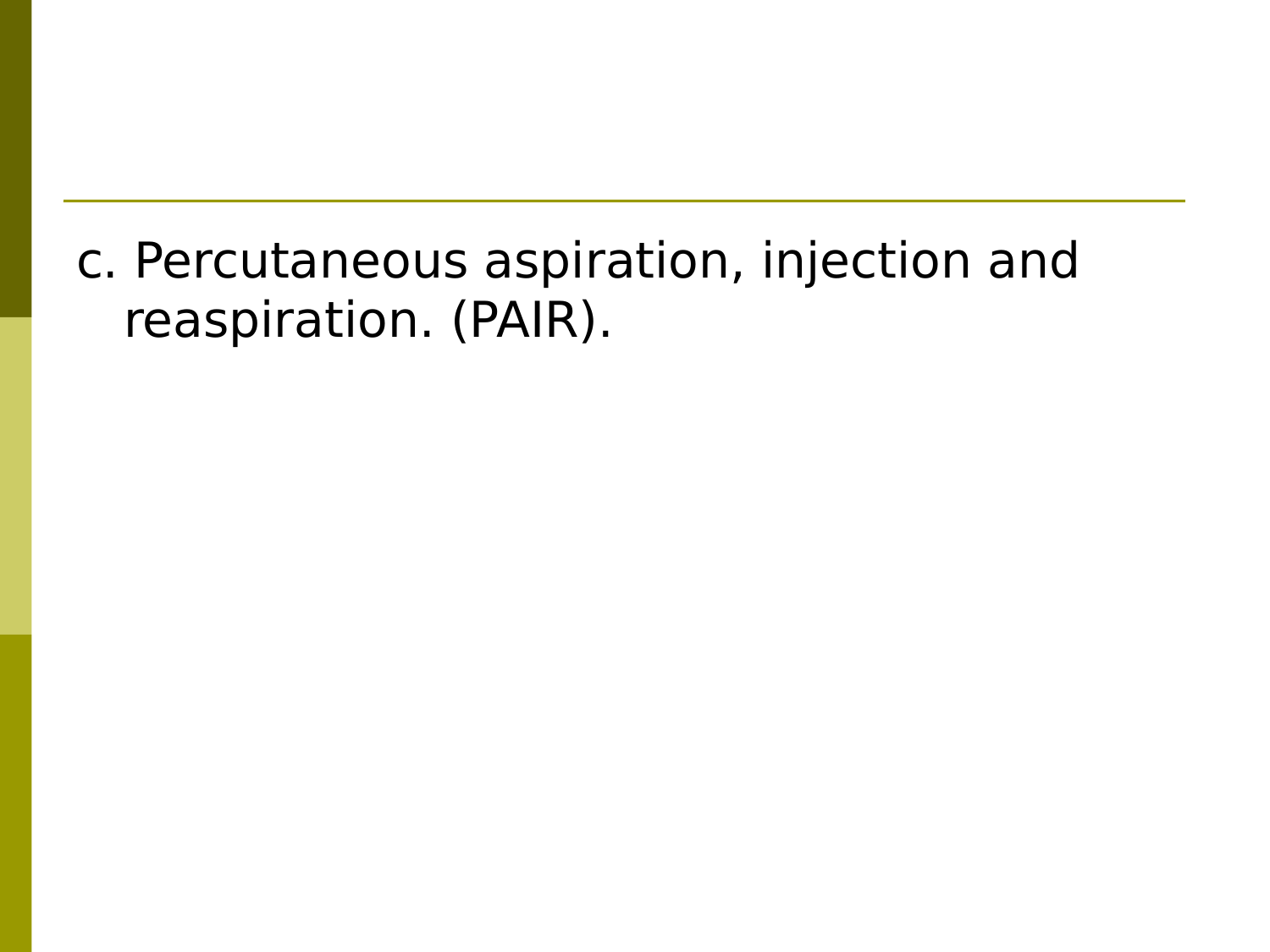

#
c. Percutaneous aspiration, injection and reaspiration. (PAIR).